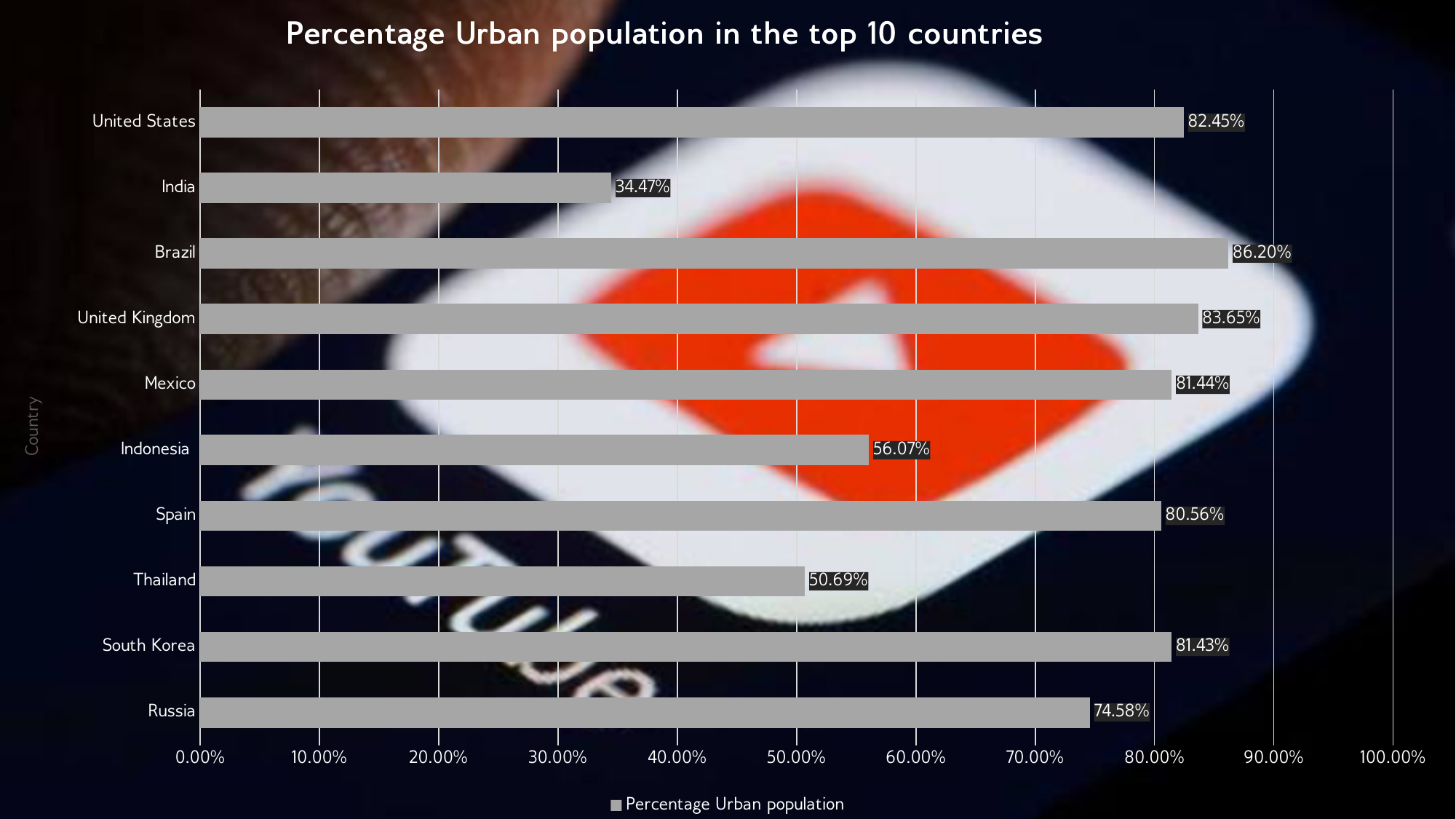

### Chart: Percentage Urban population in the top 10 countries

| Category | Percentage Urban population |
|---|---|
| Russia | 0.7458 |
| South Korea | 0.8143 |
| Thailand | 0.5069 |
| Spain | 0.8056 |
| Indonesia  | 0.5607 |
| Mexico | 0.8144 |
| United Kingdom | 0.8365 |
| Brazil | 0.862 |
| India | 0.3447 |
| United States | 0.8245 |